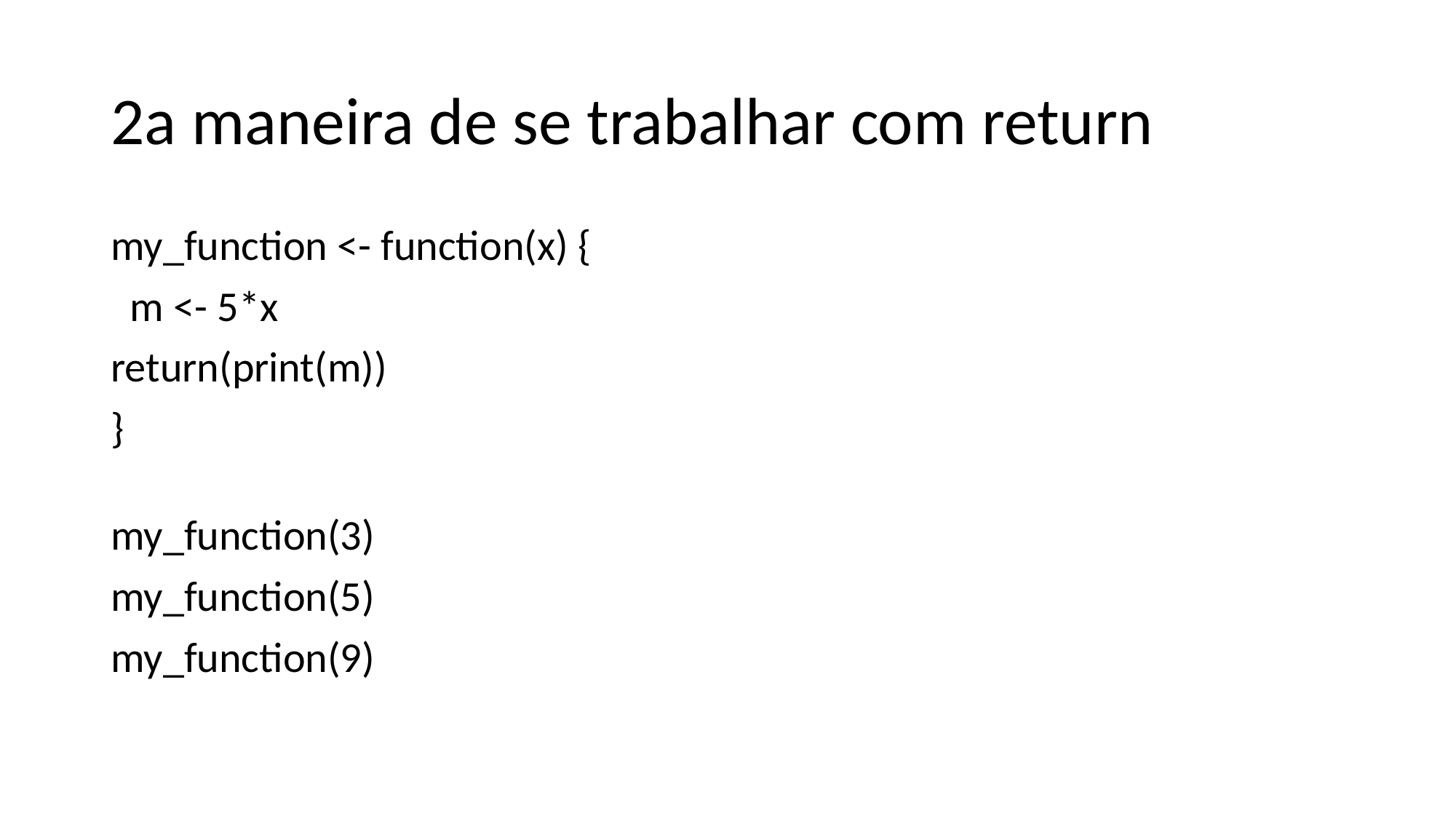

# 2a maneira de se trabalhar com return
my_function <- function(x) {
  m <- 5*x
return(print(m))
}
my_function(3)
my_function(5)
my_function(9)